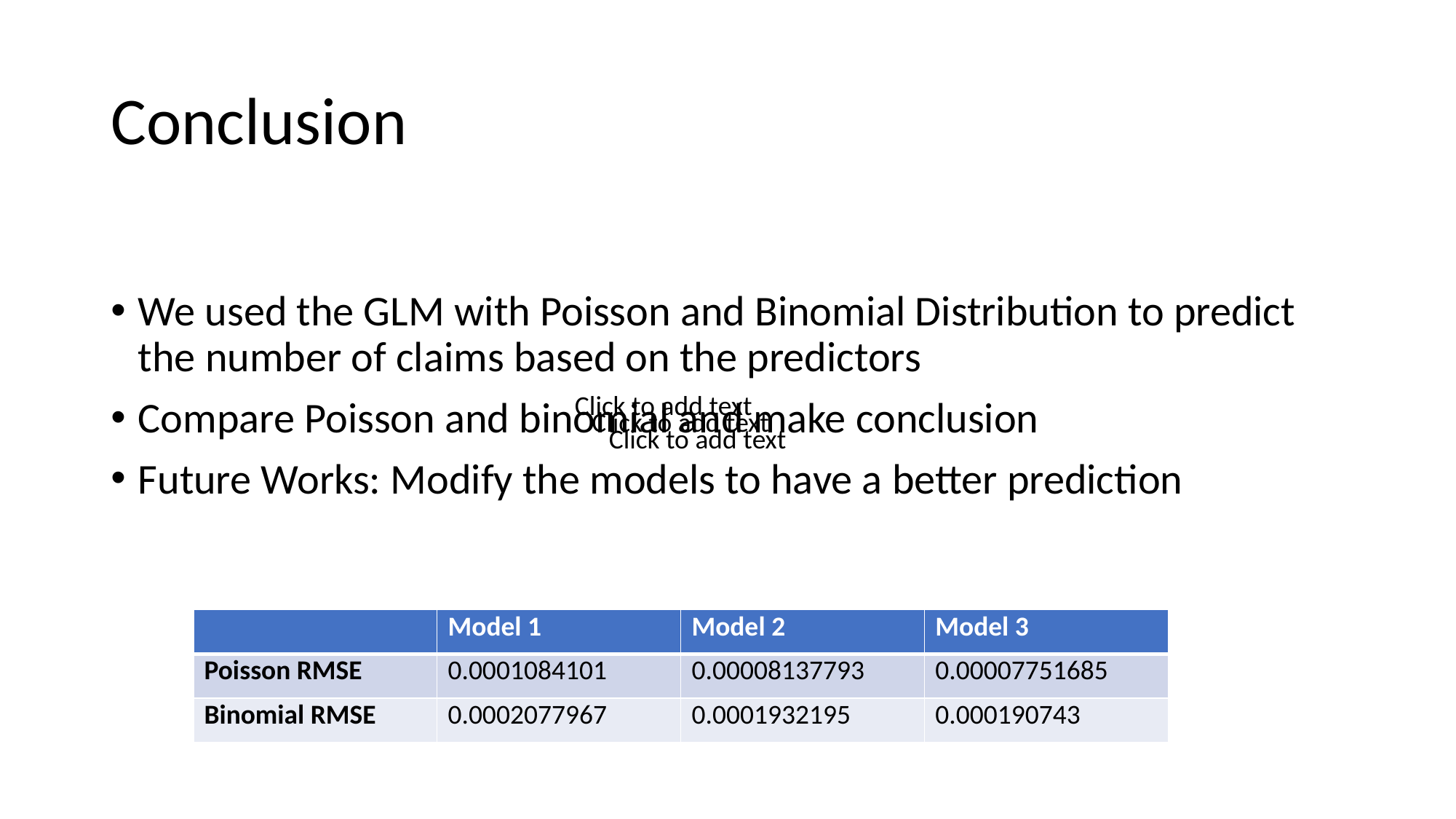

# Conclusion

We used the GLM with Poisson and Binomial Distribution to predict the number of claims based on the predictors
Compare Poisson and binomial and make conclusion
Future Works: Modify the models to have a better prediction
Click to add text
Click to add text
Click to add text
|  | Model 1 | Model 2 | Model 3 |
| --- | --- | --- | --- |
| Poisson RMSE | 0.0001084101 | 0.00008137793 | 0.00007751685 |
| Binomial RMSE | 0.0002077967 | 0.0001932195 | 0.000190743 |